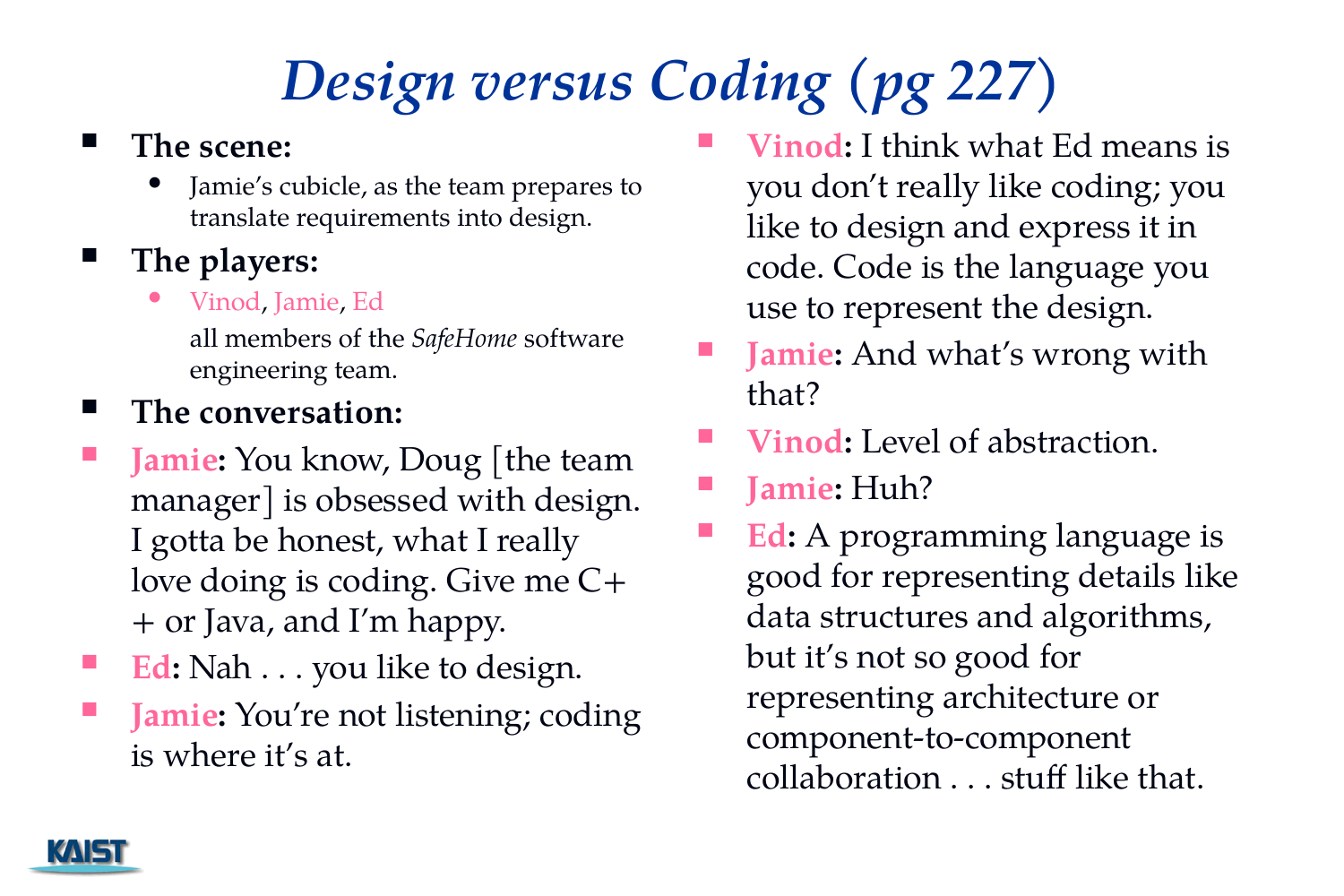

Design versus Coding (pg 227)
The scene:
Jamie’s cubicle, as the team prepares to translate requirements into design.
The players:
Vinod, Jamie, Ed
	all members of the SafeHome software engineering team.
The conversation:
Jamie: You know, Doug [the team manager] is obsessed with design. I gotta be honest, what I really love doing is coding. Give me C++ or Java, and I’m happy.
Ed: Nah . . . you like to design.
Jamie: You’re not listening; coding is where it’s at.
Vinod: I think what Ed means is you don’t really like coding; you like to design and express it in code. Code is the language you use to represent the design.
Jamie: And what’s wrong with that?
Vinod: Level of abstraction.
Jamie: Huh?
Ed: A programming language is good for representing details like data structures and algorithms, but it’s not so good for representing architecture or component-to-component collaboration . . . stuff like that.
48
48